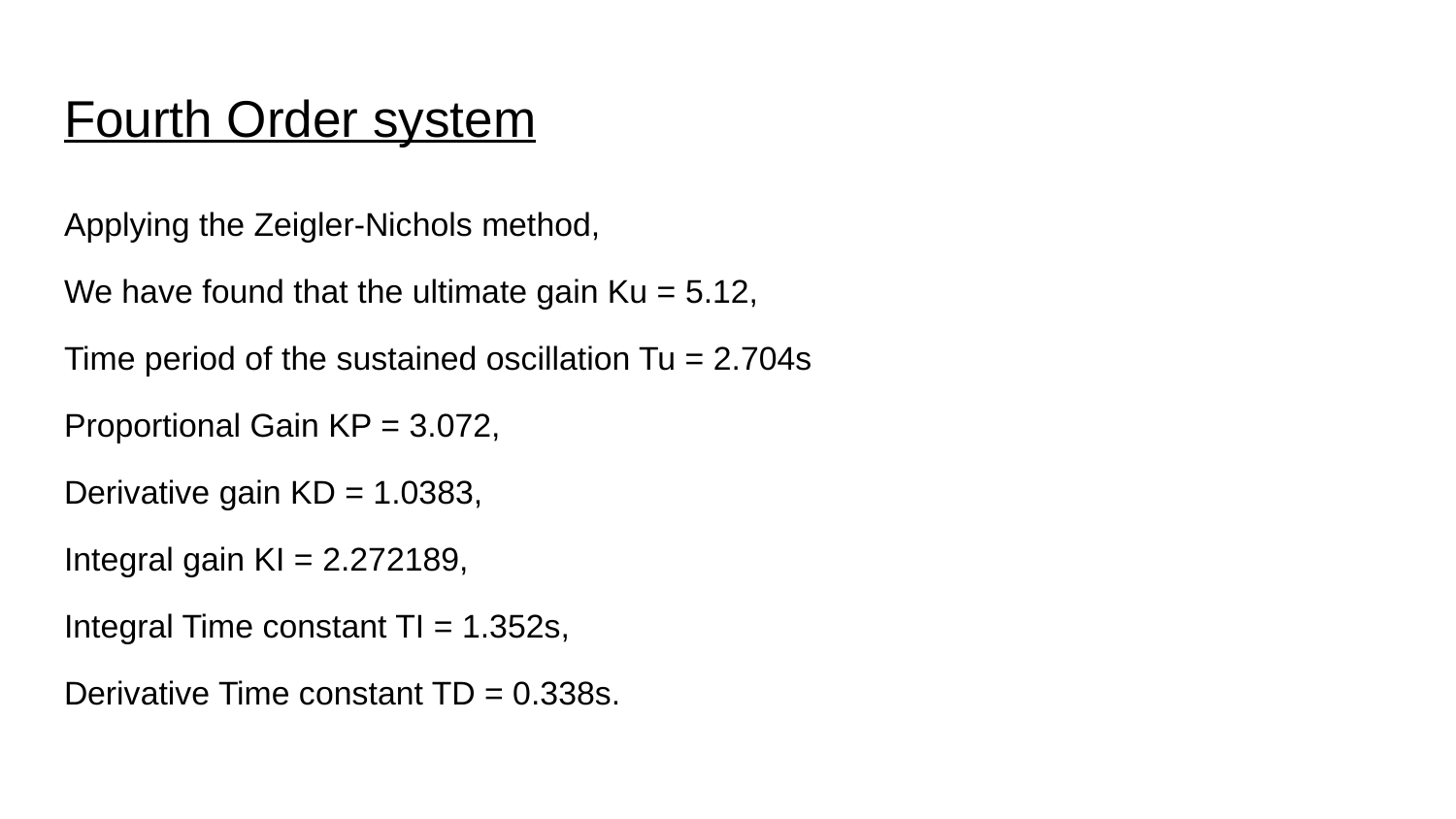

# Fourth Order system
Applying the Zeigler-Nichols method,
We have found that the ultimate gain Ku = 5.12,
Time period of the sustained oscillation Tu = 2.704s
Proportional Gain KP = 3.072,
Derivative gain KD = 1.0383,
Integral gain KI = 2.272189,
Integral Time constant TI = 1.352s,
Derivative Time constant TD = 0.338s.